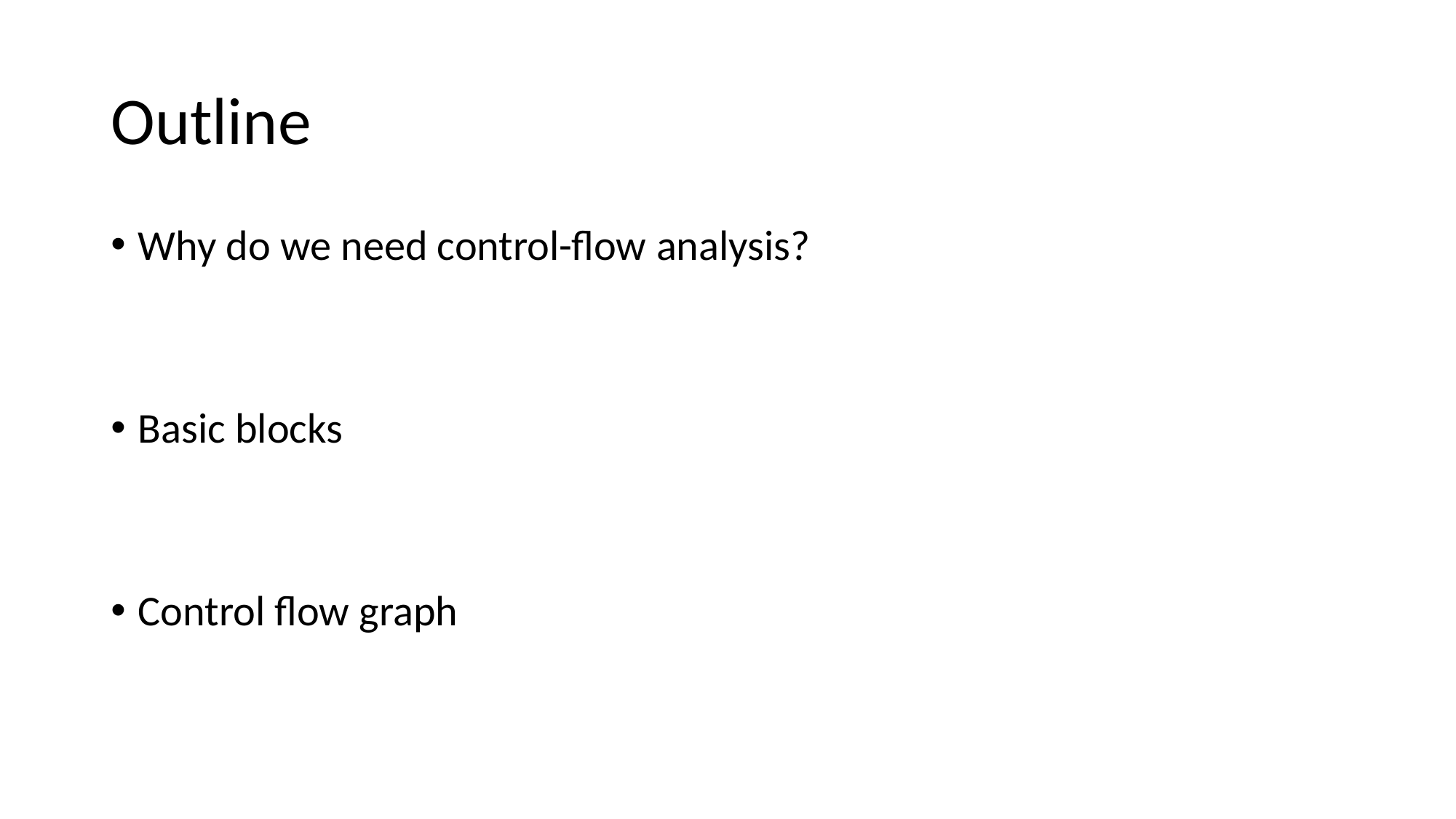

# Outline
Why do we need control-flow analysis?

Basic blocks

Control flow graph